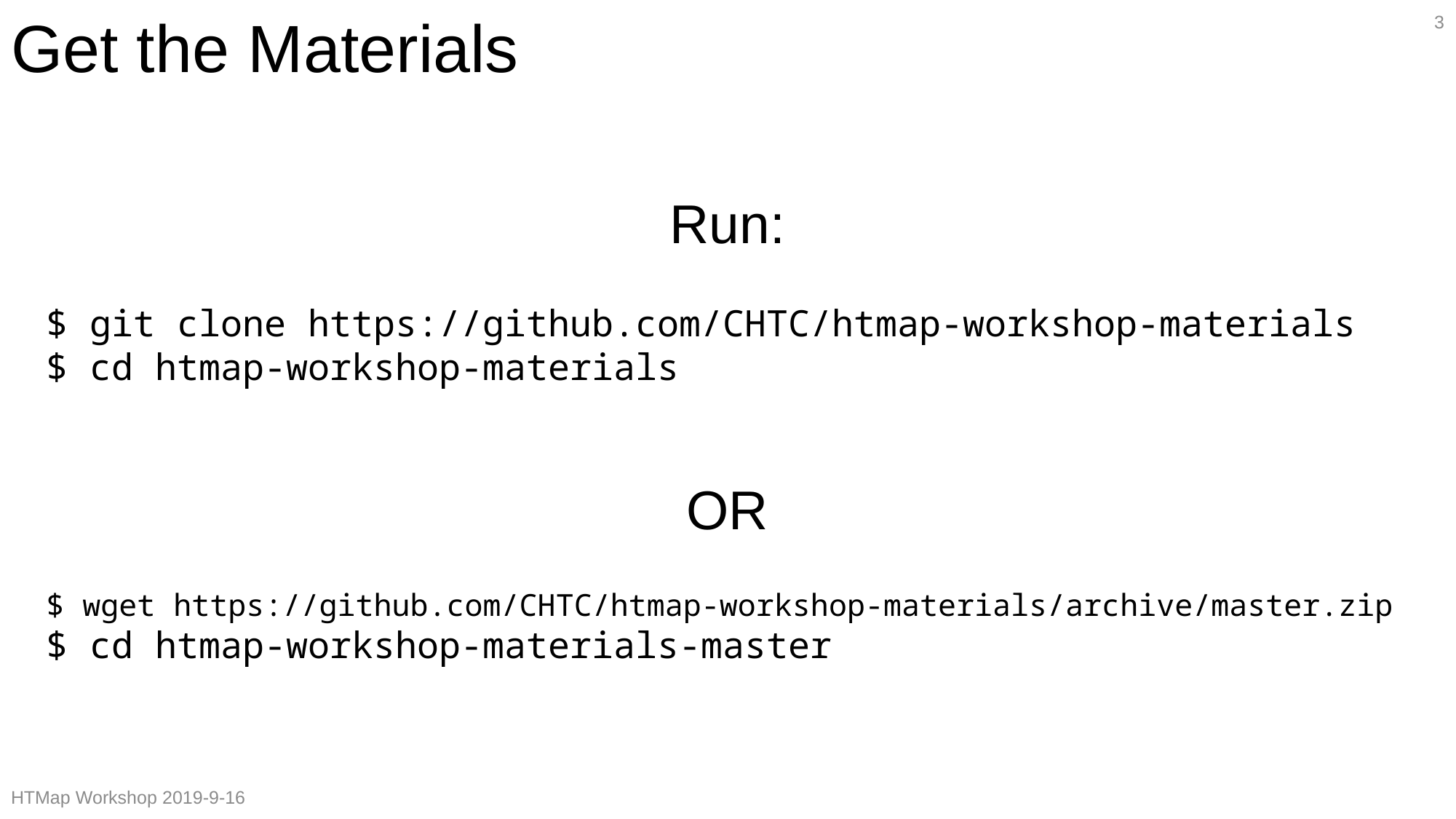

# Get the Materials
3
Run:

$ git clone https://github.com/CHTC/htmap-workshop-materials
$ cd htmap-workshop-materials

OR

$ wget https://github.com/CHTC/htmap-workshop-materials/archive/master.zip
$ cd htmap-workshop-materials-master

HTMap Workshop 2019-9-16